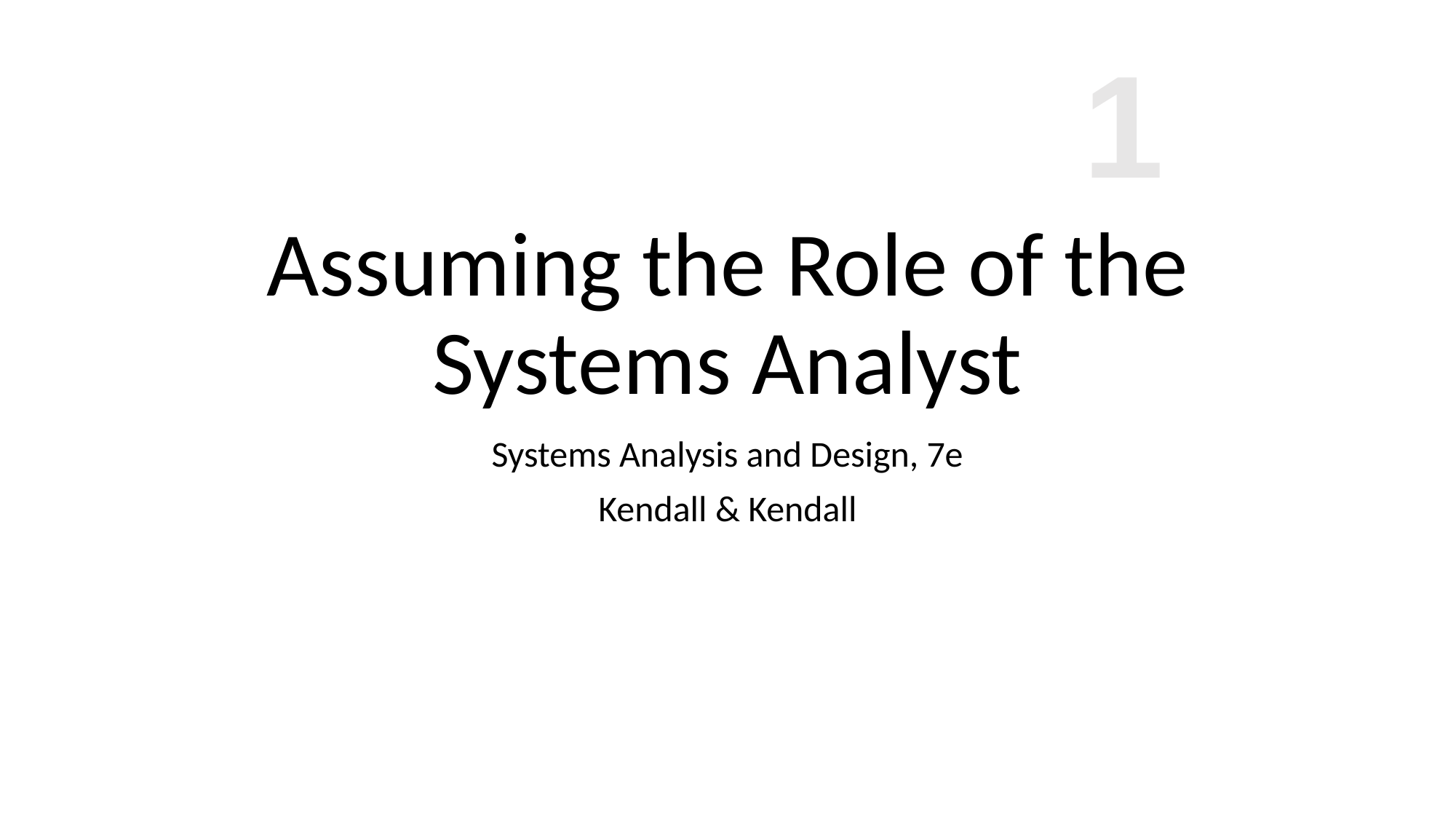

1
# Assuming the Role of the Systems Analyst
Systems Analysis and Design, 7e
Kendall & Kendall